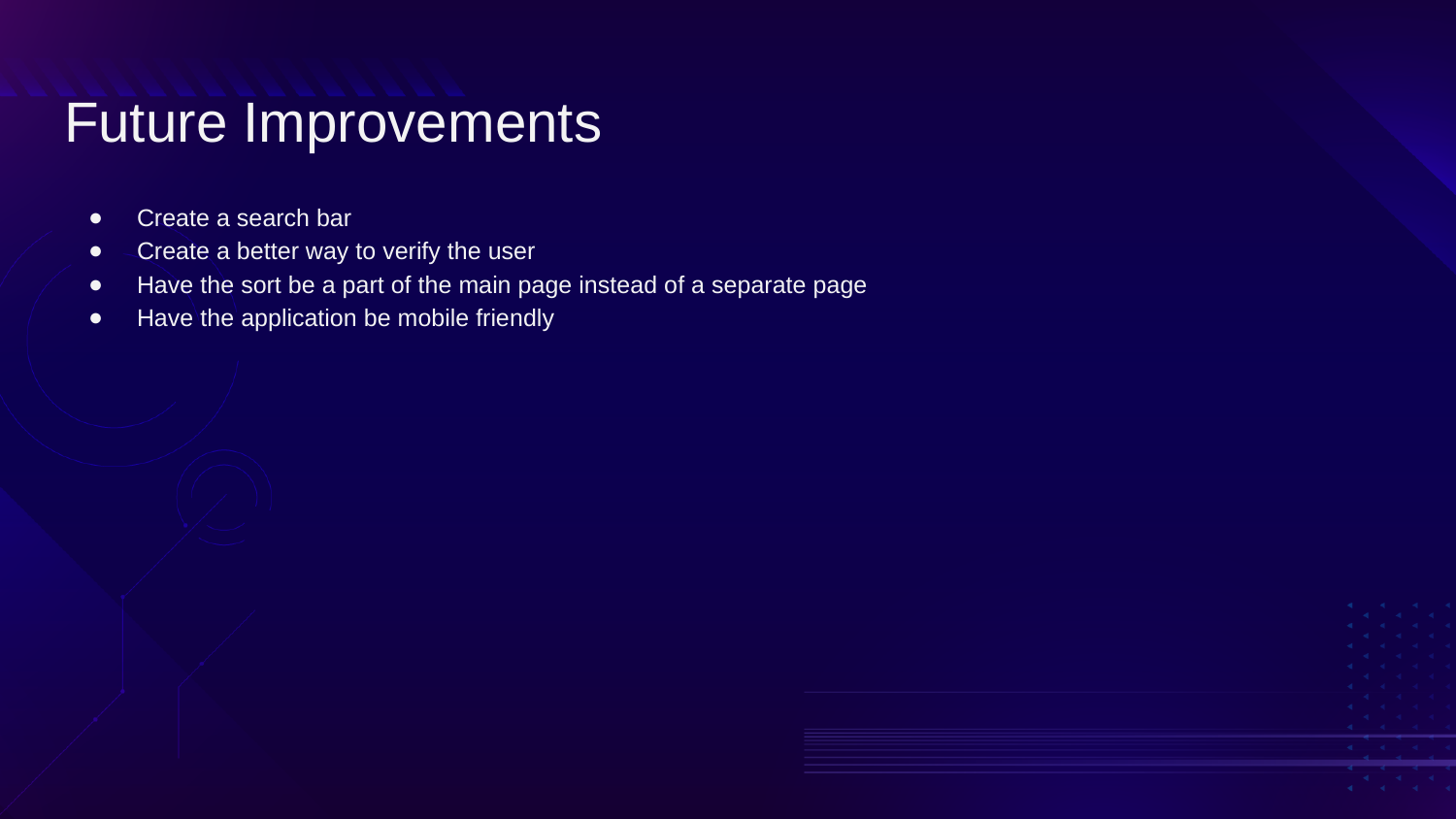

# Future Improvements
Create a search bar
Create a better way to verify the user
Have the sort be a part of the main page instead of a separate page
Have the application be mobile friendly